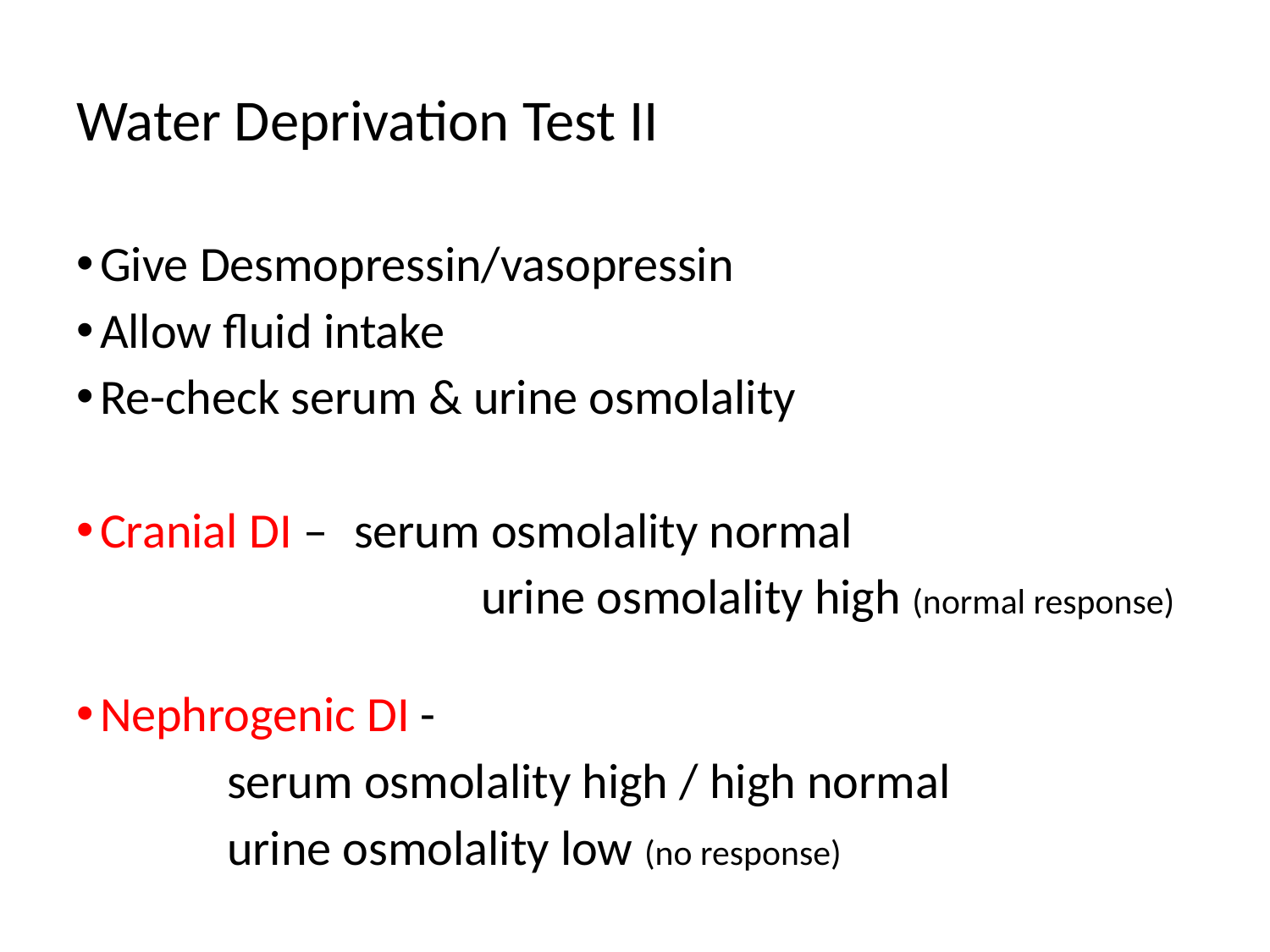

# Water Deprivation Test II
Give Desmopressin/vasopressin
Allow fluid intake
Re-check serum & urine osmolality

Cranial DI –	serum osmolality normal
				urine osmolality high (normal response)

Nephrogenic DI -
		serum osmolality high / high normal
		urine osmolality low (no response)